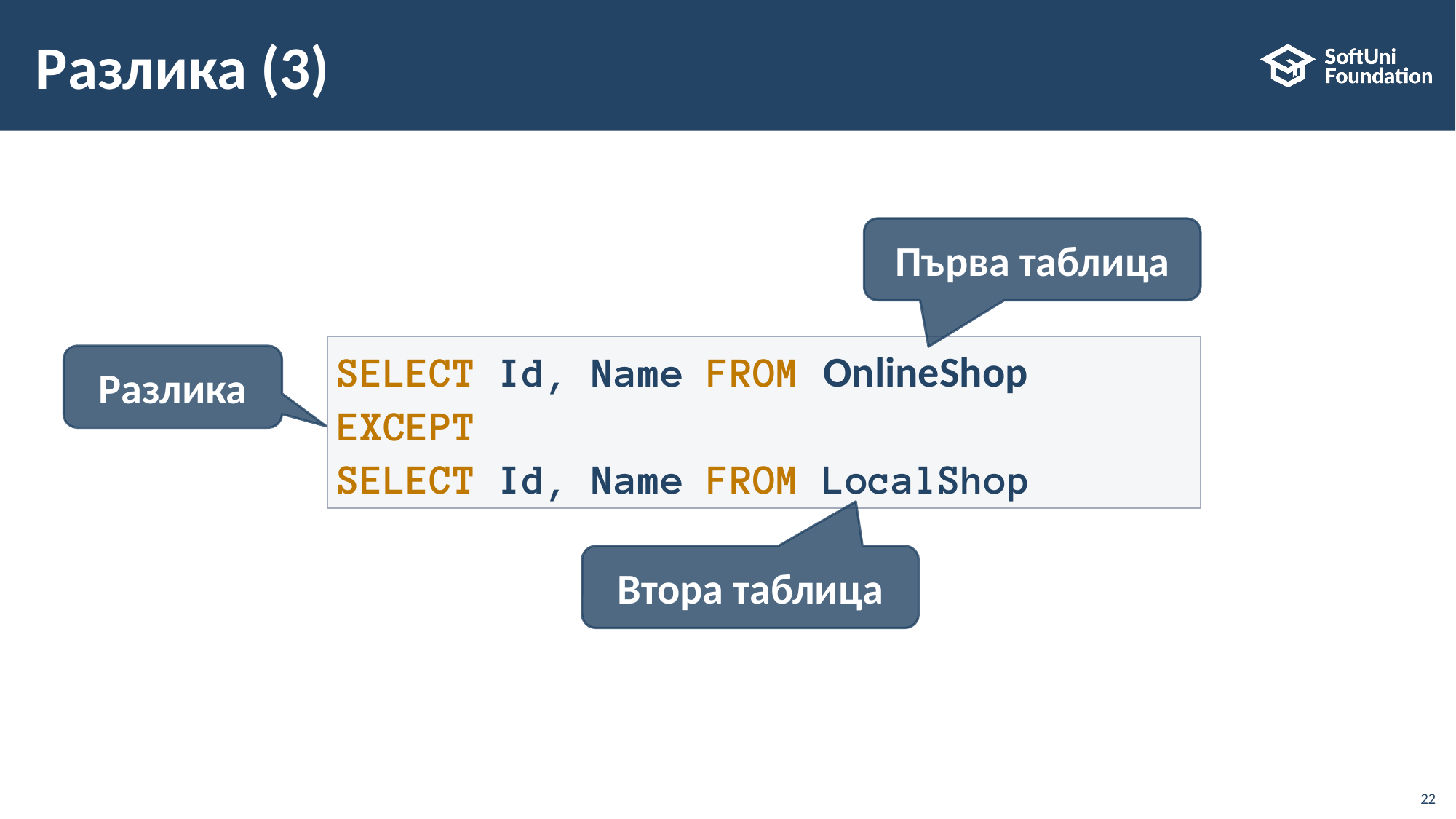

# Разлика (3)
Първа таблица
SELECT Id, Name FROM OnlineShop
EXCEPT
SELECT Id, Name FROM LocalShop
Разлика
Втора таблица
22